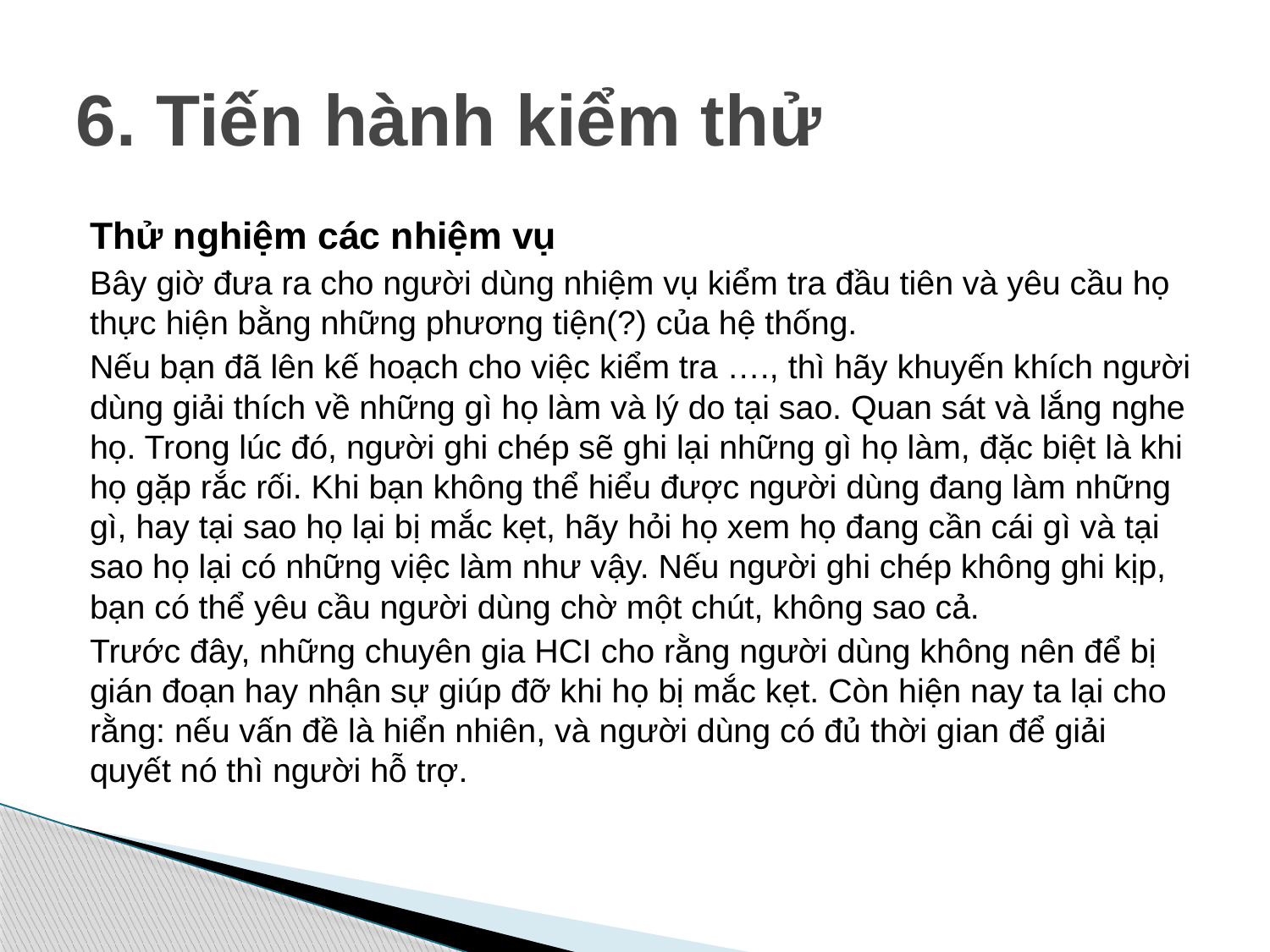

# 6. Tiến hành kiểm thử
Thử nghiệm các nhiệm vụ
	Bây giờ đưa ra cho người dùng nhiệm vụ kiểm tra đầu tiên và yêu cầu họ thực hiện bằng những phương tiện(?) của hệ thống.
	Nếu bạn đã lên kế hoạch cho việc kiểm tra …., thì hãy khuyến khích người dùng giải thích về những gì họ làm và lý do tại sao. Quan sát và lắng nghe họ. Trong lúc đó, người ghi chép sẽ ghi lại những gì họ làm, đặc biệt là khi họ gặp rắc rối. Khi bạn không thể hiểu được người dùng đang làm những gì, hay tại sao họ lại bị mắc kẹt, hãy hỏi họ xem họ đang cần cái gì và tại sao họ lại có những việc làm như vậy. Nếu người ghi chép không ghi kịp, bạn có thể yêu cầu người dùng chờ một chút, không sao cả.
	Trước đây, những chuyên gia HCI cho rằng người dùng không nên để bị gián đoạn hay nhận sự giúp đỡ khi họ bị mắc kẹt. Còn hiện nay ta lại cho rằng: nếu vấn đề là hiển nhiên, và người dùng có đủ thời gian để giải quyết nó thì người hỗ trợ.